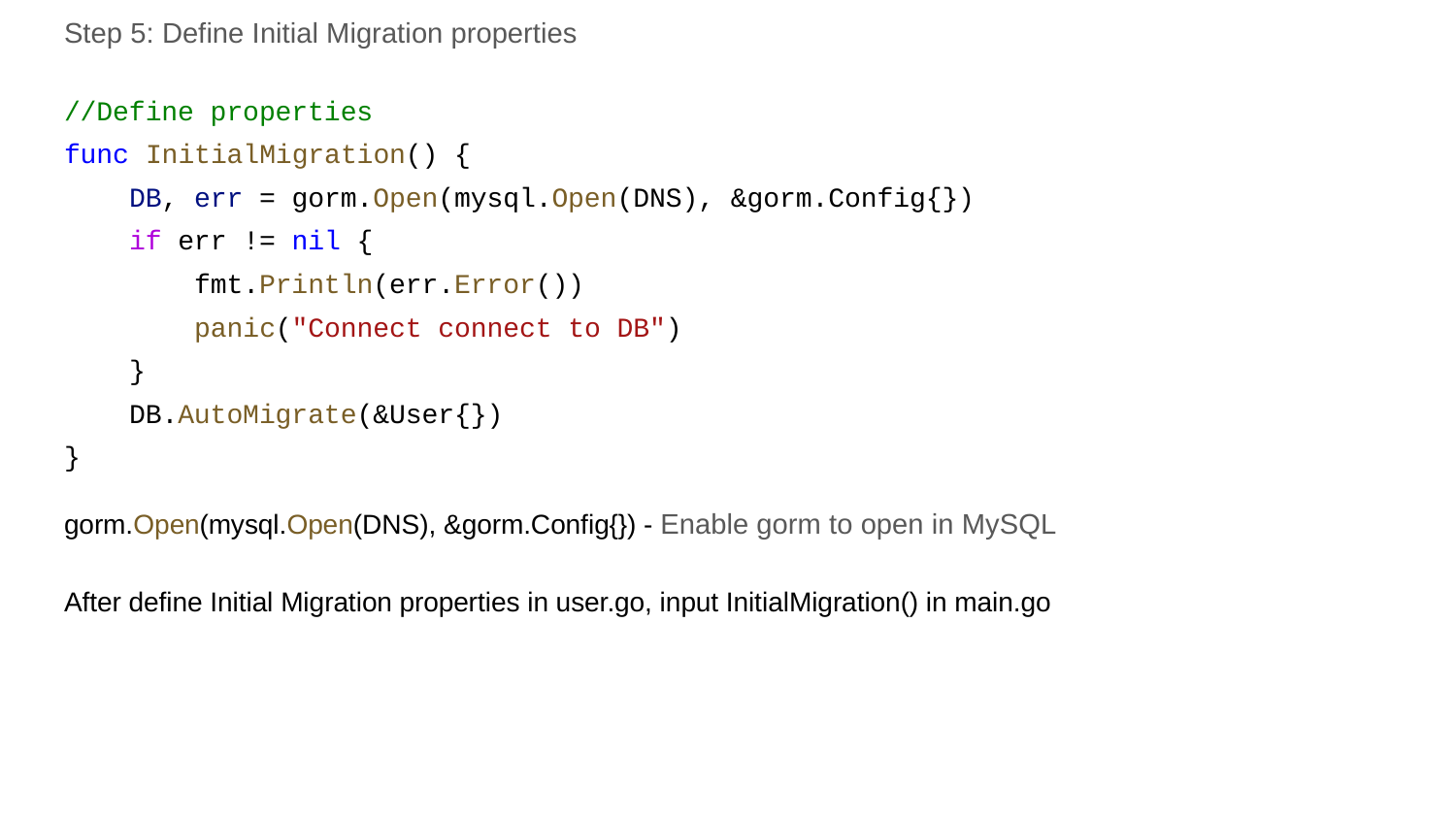

Step 5: Define Initial Migration properties

//Define properties
func InitialMigration() {
    DB, err = gorm.Open(mysql.Open(DNS), &gorm.Config{})
    if err != nil {
        fmt.Println(err.Error())
        panic("Connect connect to DB")
    }
    DB.AutoMigrate(&User{})
}

gorm.Open(mysql.Open(DNS), &gorm.Config{}) - Enable gorm to open in MySQL

After define Initial Migration properties in user.go, input InitialMigration() in main.go